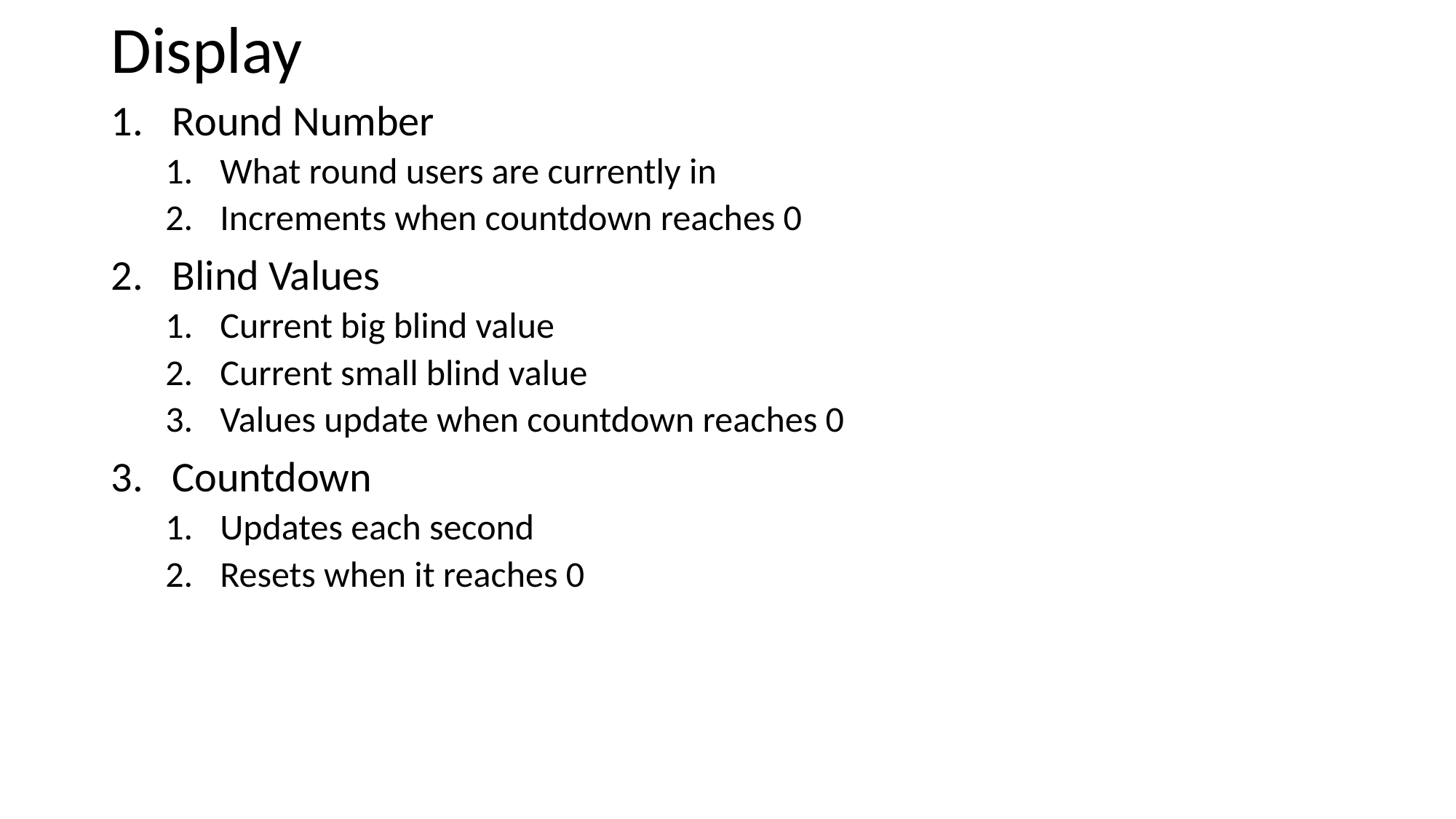

# Display
Round Number
What round users are currently in
Increments when countdown reaches 0
Blind Values
Current big blind value
Current small blind value
Values update when countdown reaches 0
Countdown
Updates each second
Resets when it reaches 0